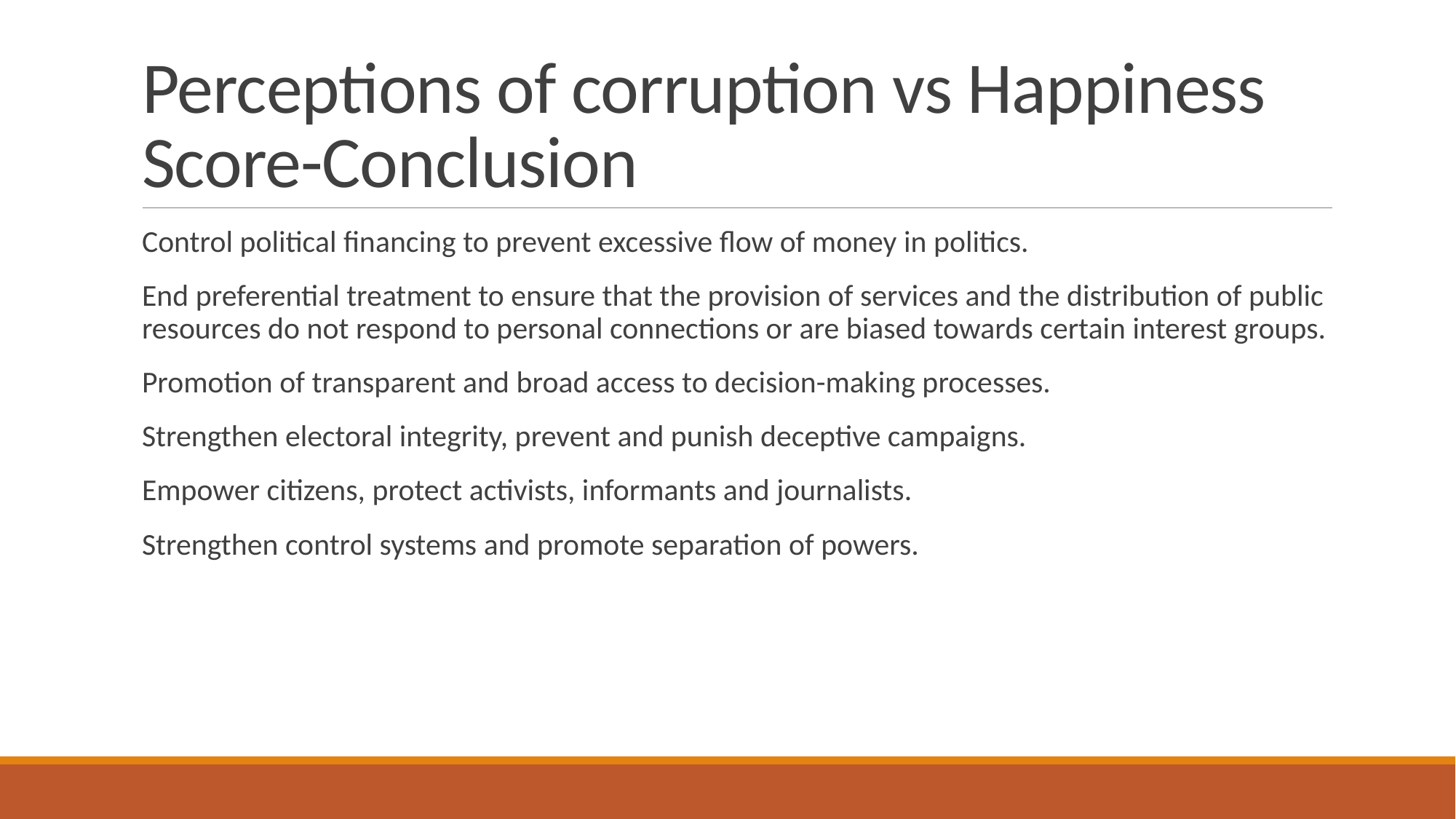

# Perceptions of corruption vs Happiness Score-Conclusion
Control political financing to prevent excessive flow of money in politics.
End preferential treatment to ensure that the provision of services and the distribution of public resources do not respond to personal connections or are biased towards certain interest groups.
Promotion of transparent and broad access to decision-making processes.
Strengthen electoral integrity, prevent and punish deceptive campaigns.
Empower citizens, protect activists, informants and journalists.
Strengthen control systems and promote separation of powers.